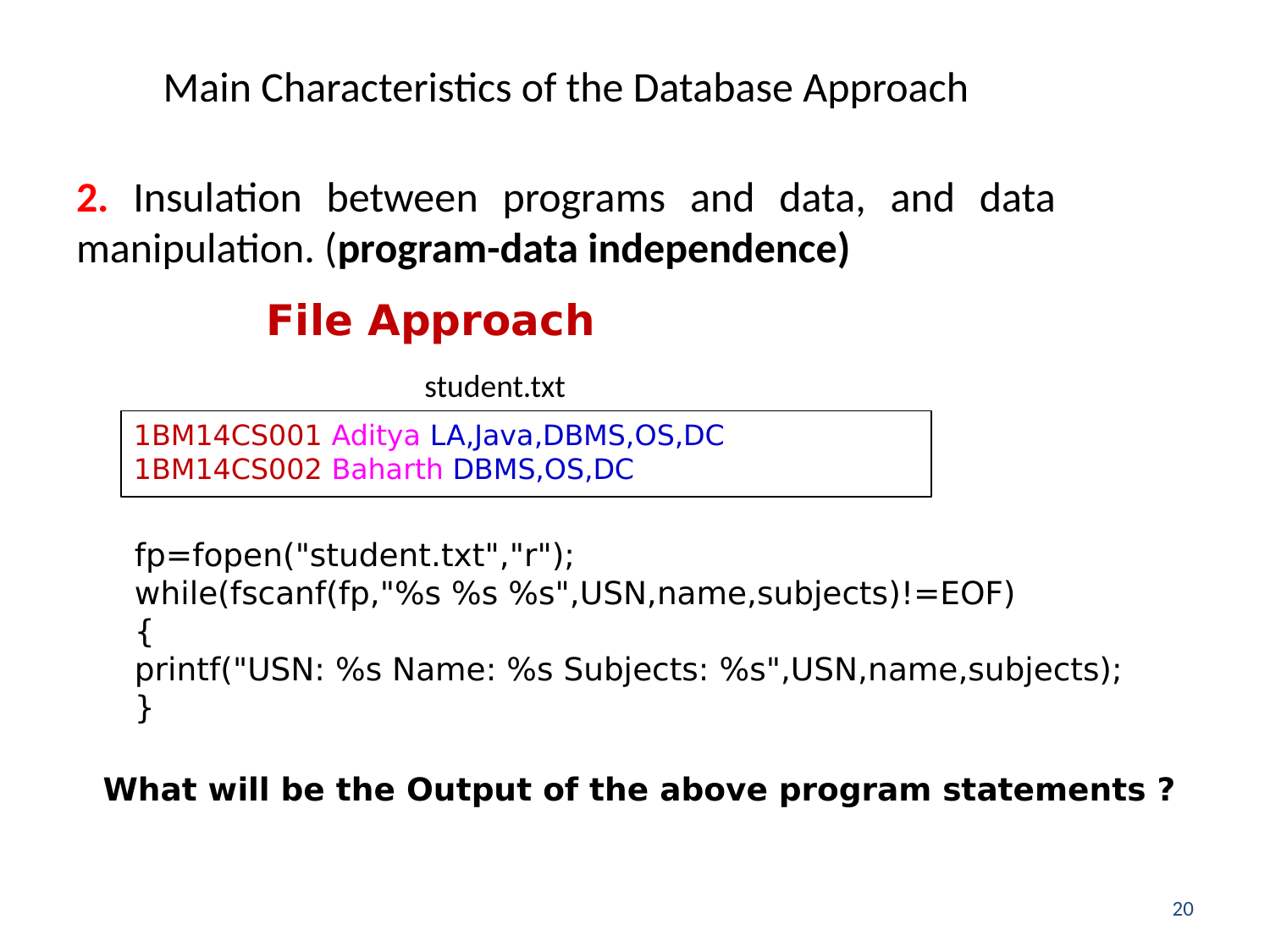

# Main Characteristics of the Database Approach
2. Insulation between programs and data, and data manipulation. (program-data independence)

File Approach
student.txt
1BM14CS001 Aditya LA,Java,DBMS,OS,DC
1BM14CS002 Baharth DBMS,OS,DC
fp=fopen("student.txt","r");
while(fscanf(fp,"%s %s %s",USN,name,subjects)!=EOF)
{
printf("USN: %s Name: %s Subjects: %s",USN,name,subjects);
}
What will be the Output of the above program statements ?
20